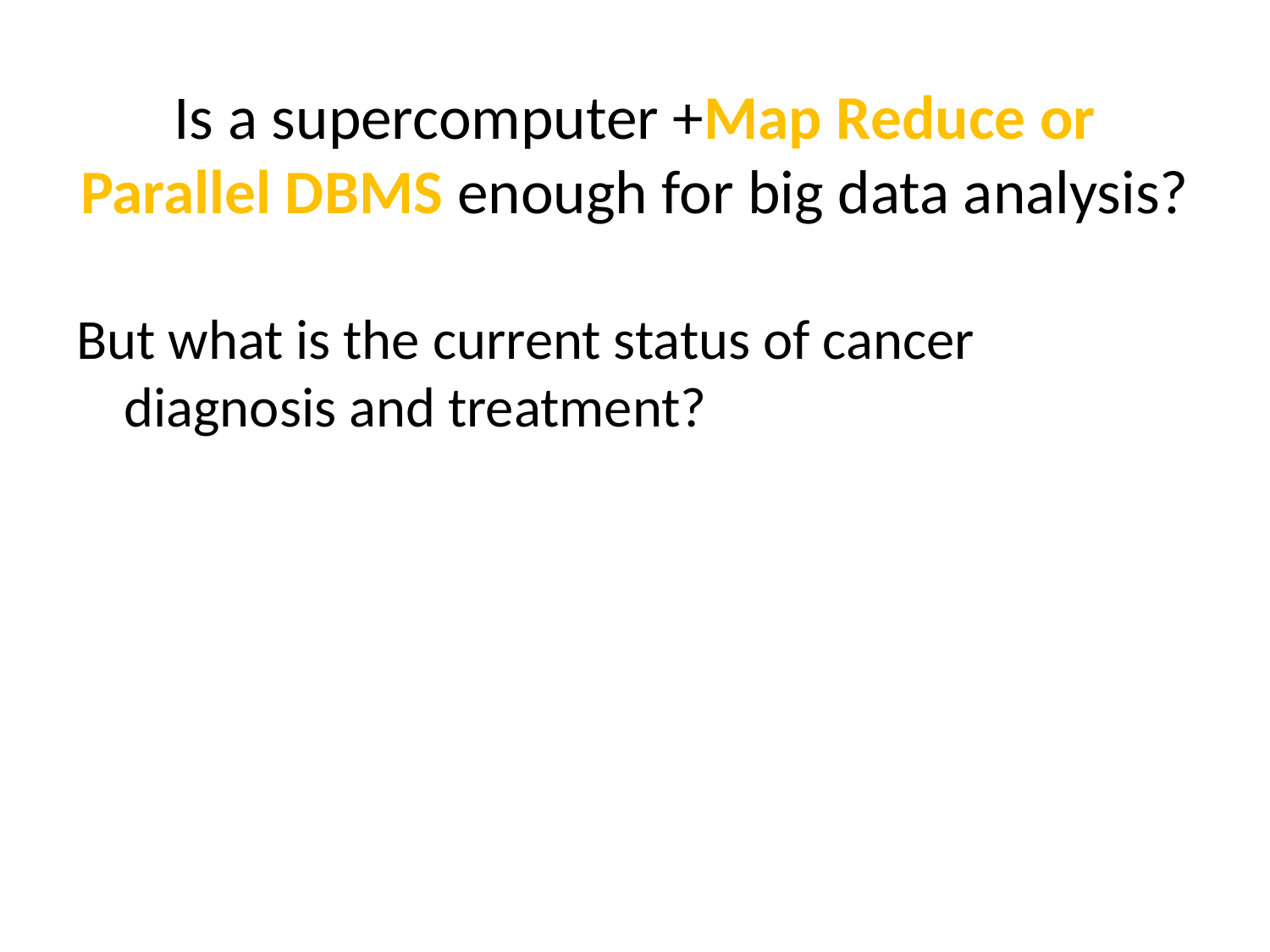

# Is a supercomputer +Map Reduce or Parallel DBMS enough for big data analysis?
But what is the current status of cancer diagnosis and treatment?